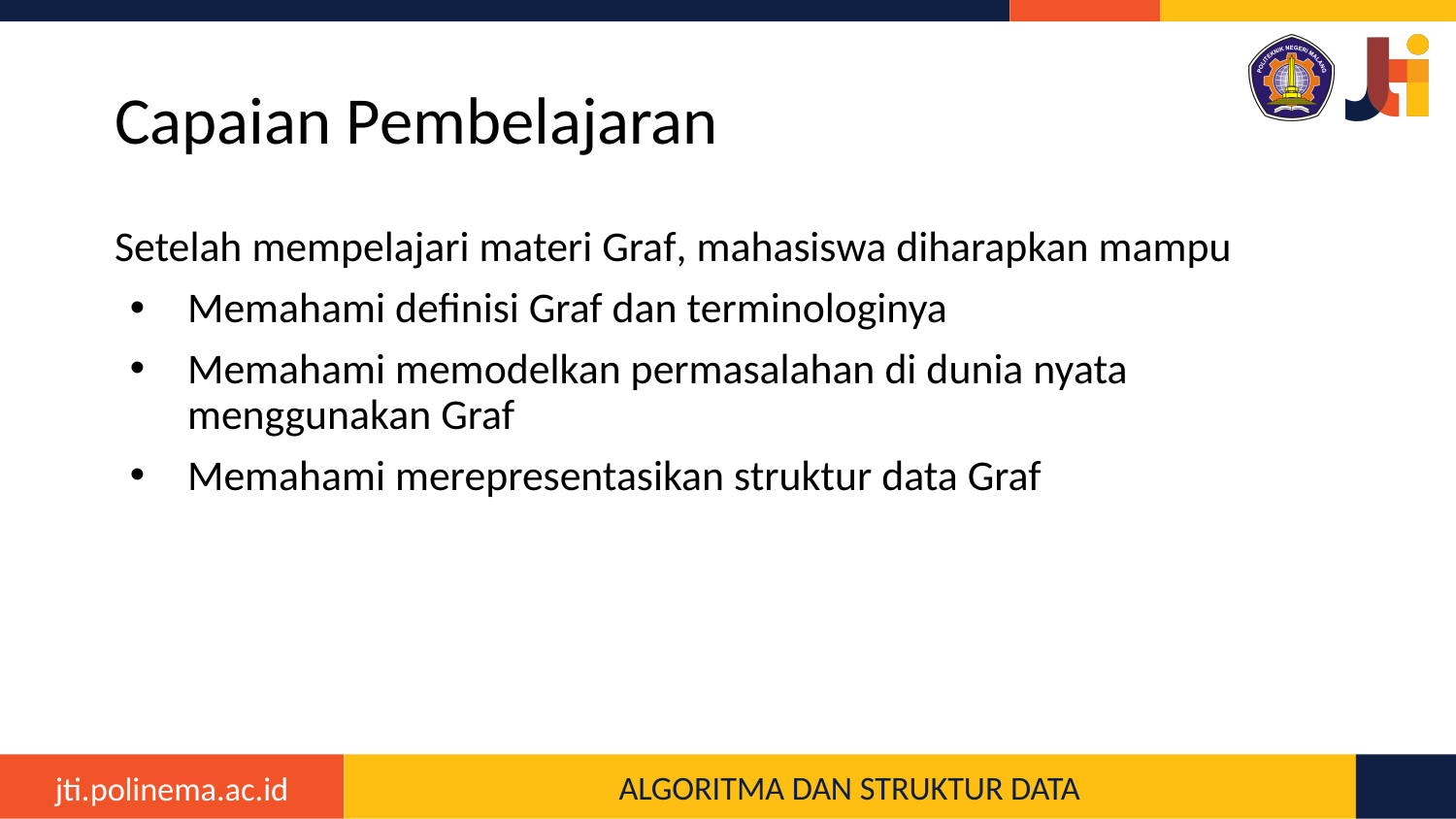

# Capaian Pembelajaran
Setelah mempelajari materi Graf, mahasiswa diharapkan mampu
Memahami definisi Graf dan terminologinya
Memahami memodelkan permasalahan di dunia nyata menggunakan Graf
Memahami merepresentasikan struktur data Graf